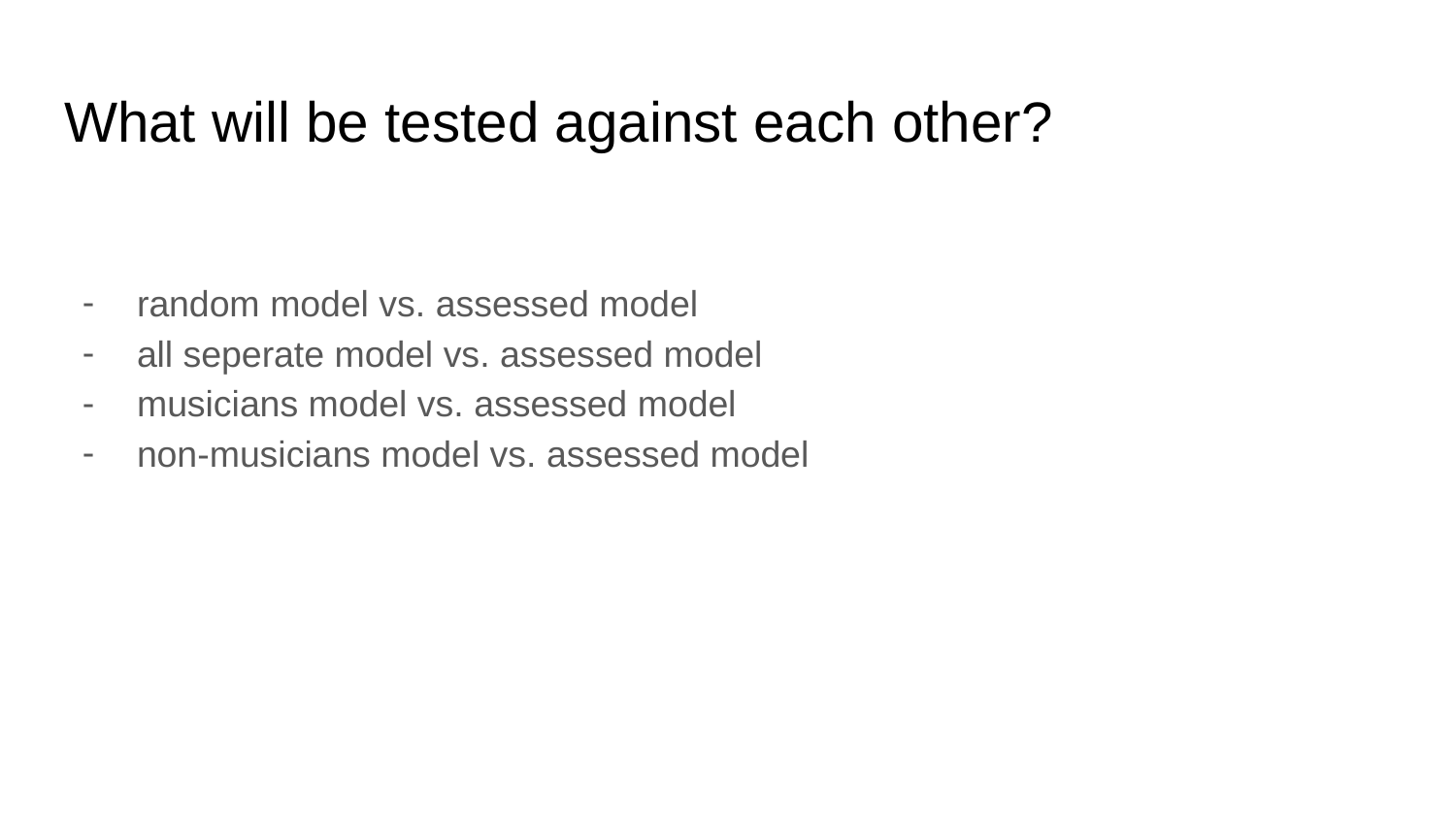

# What will be tested against each other?

random model vs. assessed model
all seperate model vs. assessed model
musicians model vs. assessed model
non-musicians model vs. assessed model